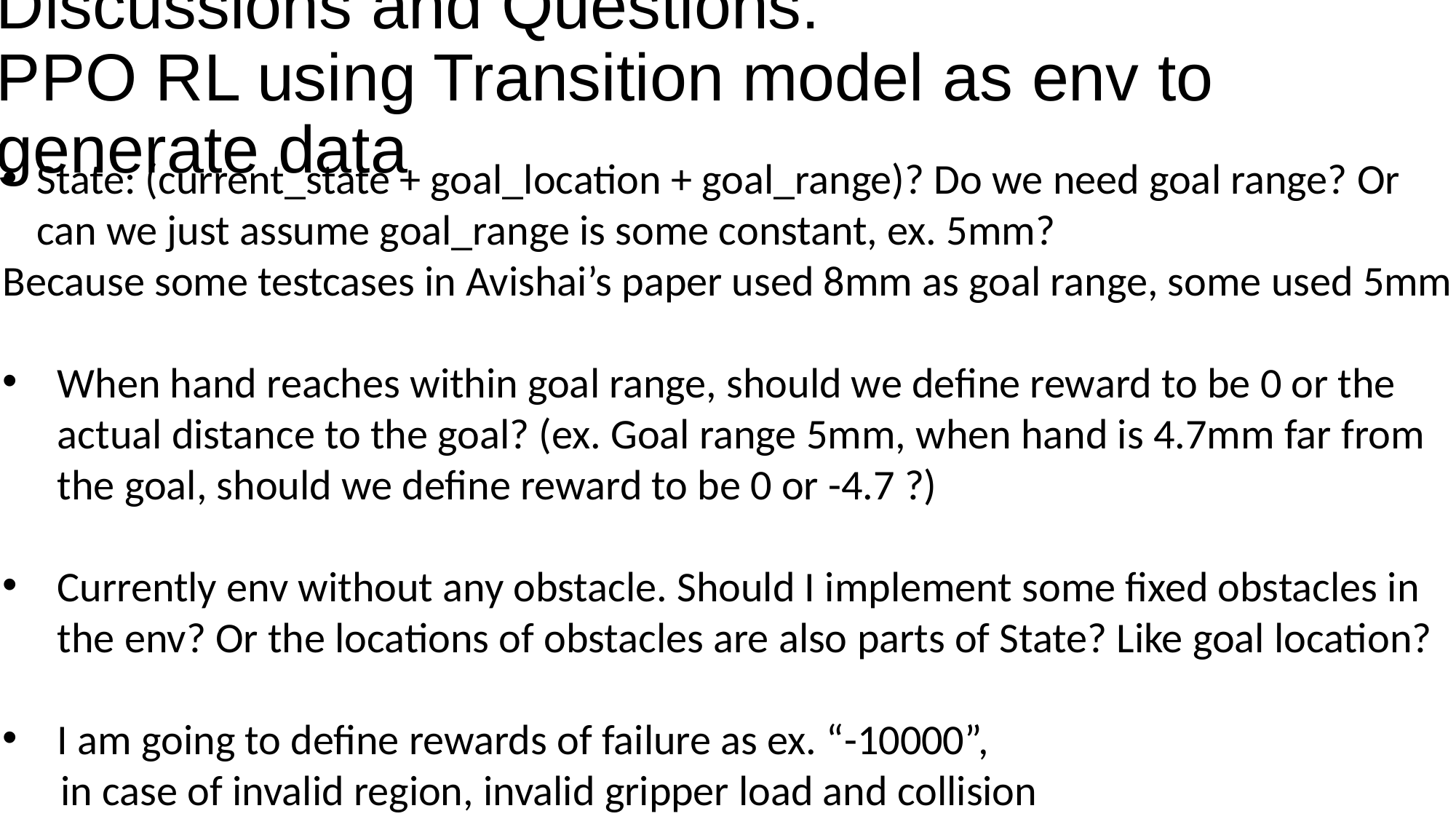

Discussions and Questions:
PPO RL using Transition model as env to generate data
State: (current_state + goal_location + goal_range)? Do we need goal range? Or can we just assume goal_range is some constant, ex. 5mm?
Because some testcases in Avishai’s paper used 8mm as goal range, some used 5mm

When hand reaches within goal range, should we define reward to be 0 or the actual distance to the goal? (ex. Goal range 5mm, when hand is 4.7mm far from the goal, should we define reward to be 0 or -4.7 ?)

Currently env without any obstacle. Should I implement some fixed obstacles in the env? Or the locations of obstacles are also parts of State? Like goal location?

I am going to define rewards of failure as ex. “-10000”,
      in case of invalid region, invalid gripper load and collision